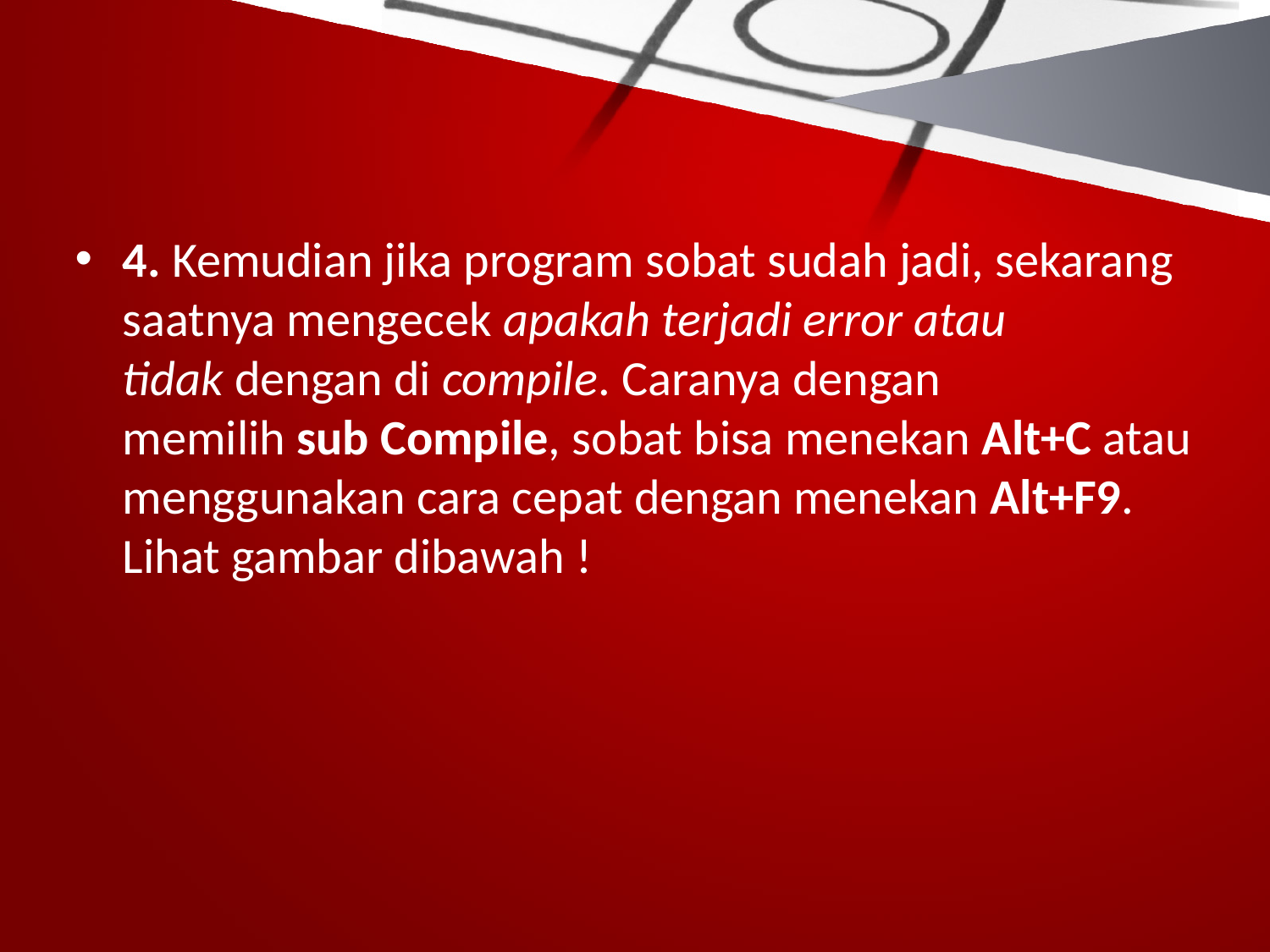

#
4. Kemudian jika program sobat sudah jadi, sekarang saatnya mengecek apakah terjadi error atau tidak dengan di compile. Caranya dengan memilih sub Compile, sobat bisa menekan Alt+C atau menggunakan cara cepat dengan menekan Alt+F9. Lihat gambar dibawah !